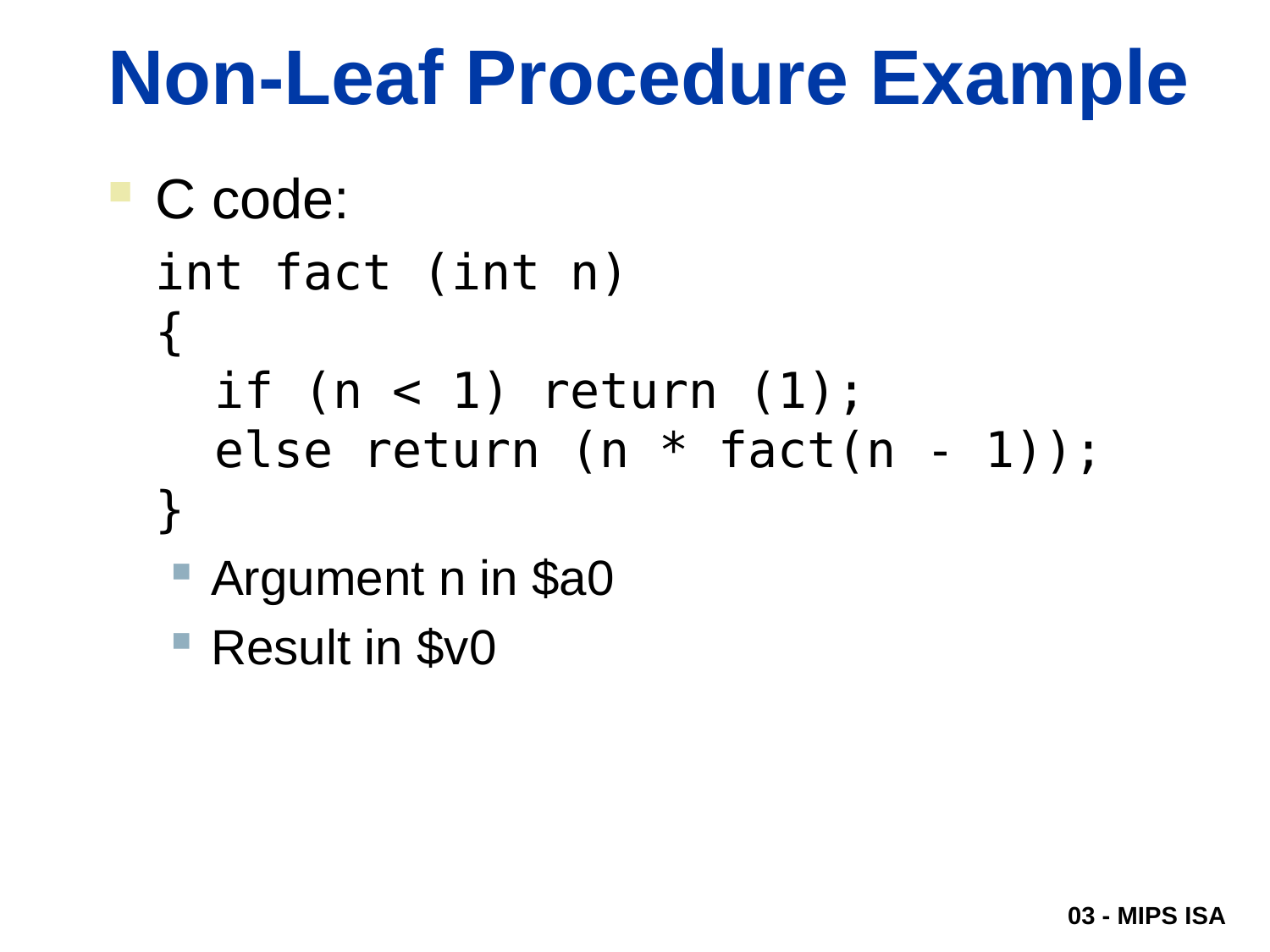

# Non-Leaf Procedure Example
C code:
	int fact (int n)
{
  if (n < 1) return (1);
  else return (n * fact(n - 1));
}
Argument n in $a0
Result in $v0
03 - MIPS ISA